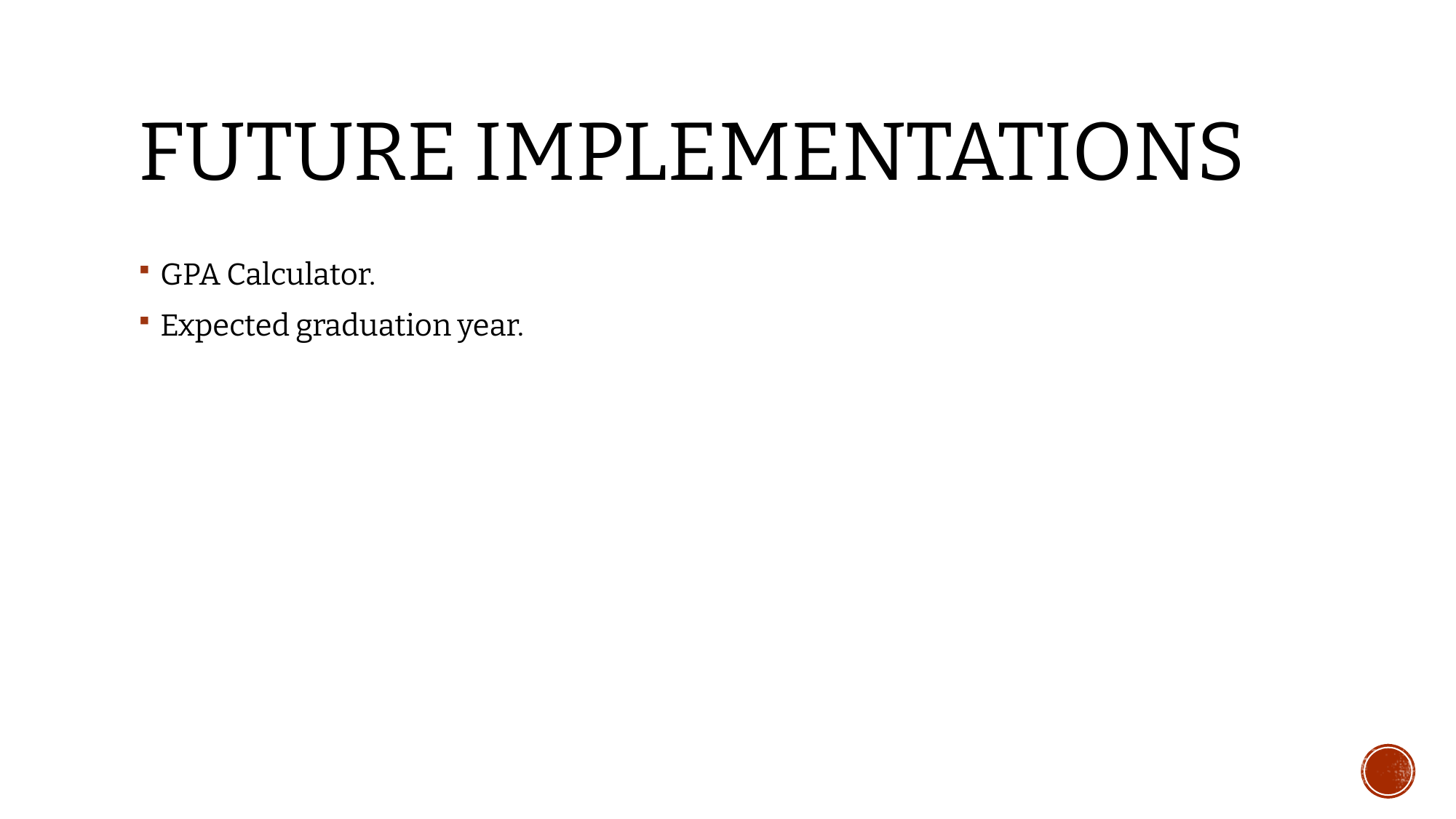

# Future Implementations
GPA Calculator.
Expected graduation year.